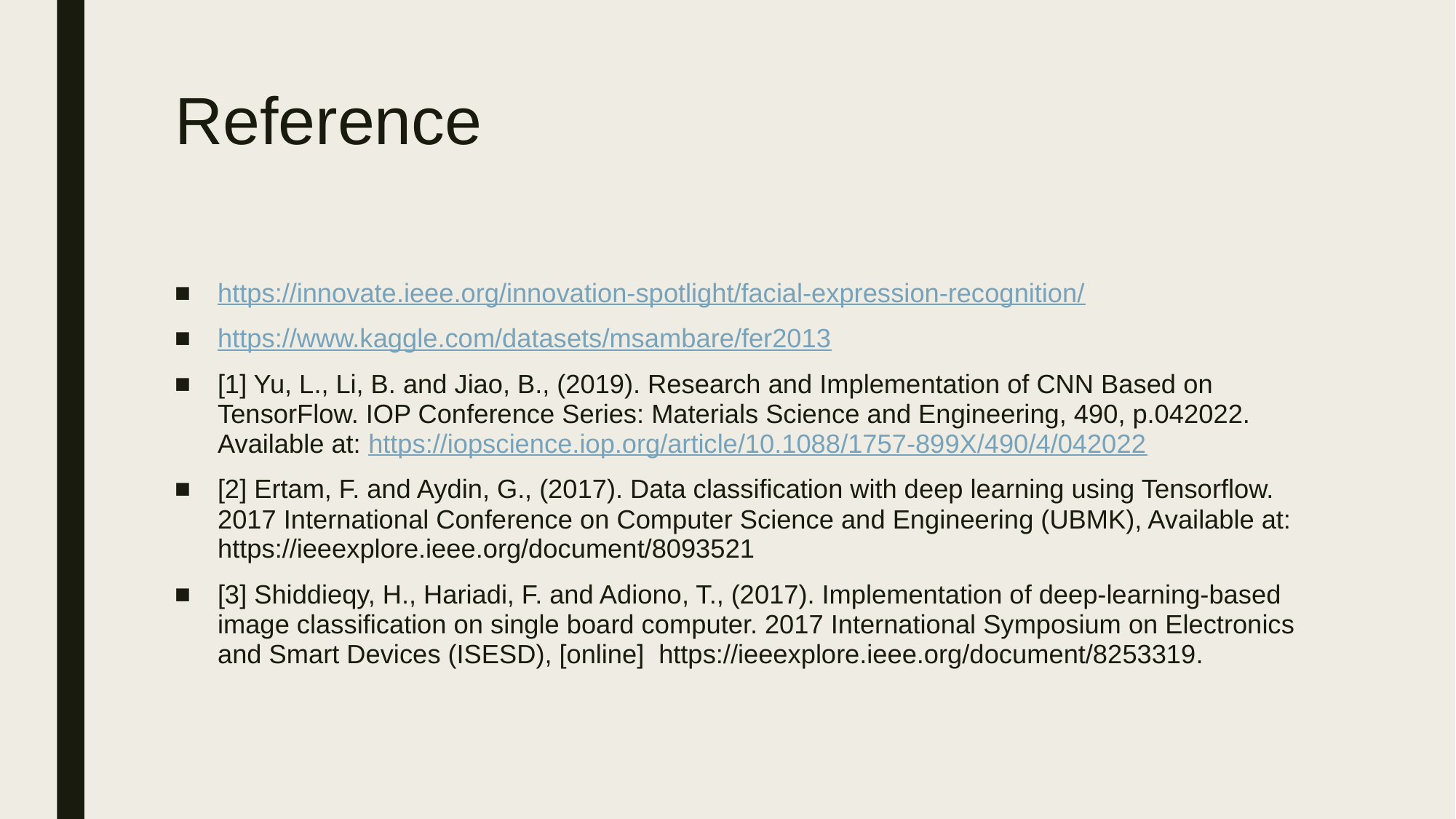

# Reference
https://innovate.ieee.org/innovation-spotlight/facial-expression-recognition/
https://www.kaggle.com/datasets/msambare/fer2013
[1] Yu, L., Li, B. and Jiao, B., (2019). Research and Implementation of CNN Based on TensorFlow. IOP Conference Series: Materials Science and Engineering, 490, p.042022. Available at: https://iopscience.iop.org/article/10.1088/1757-899X/490/4/042022
[2] Ertam, F. and Aydin, G., (2017). Data classification with deep learning using Tensorflow. 2017 International Conference on Computer Science and Engineering (UBMK), Available at: https://ieeexplore.ieee.org/document/8093521
[3] Shiddieqy, H., Hariadi, F. and Adiono, T., (2017). Implementation of deep-learning-based image classification on single board computer. 2017 International Symposium on Electronics and Smart Devices (ISESD), [online]  https://ieeexplore.ieee.org/document/8253319.